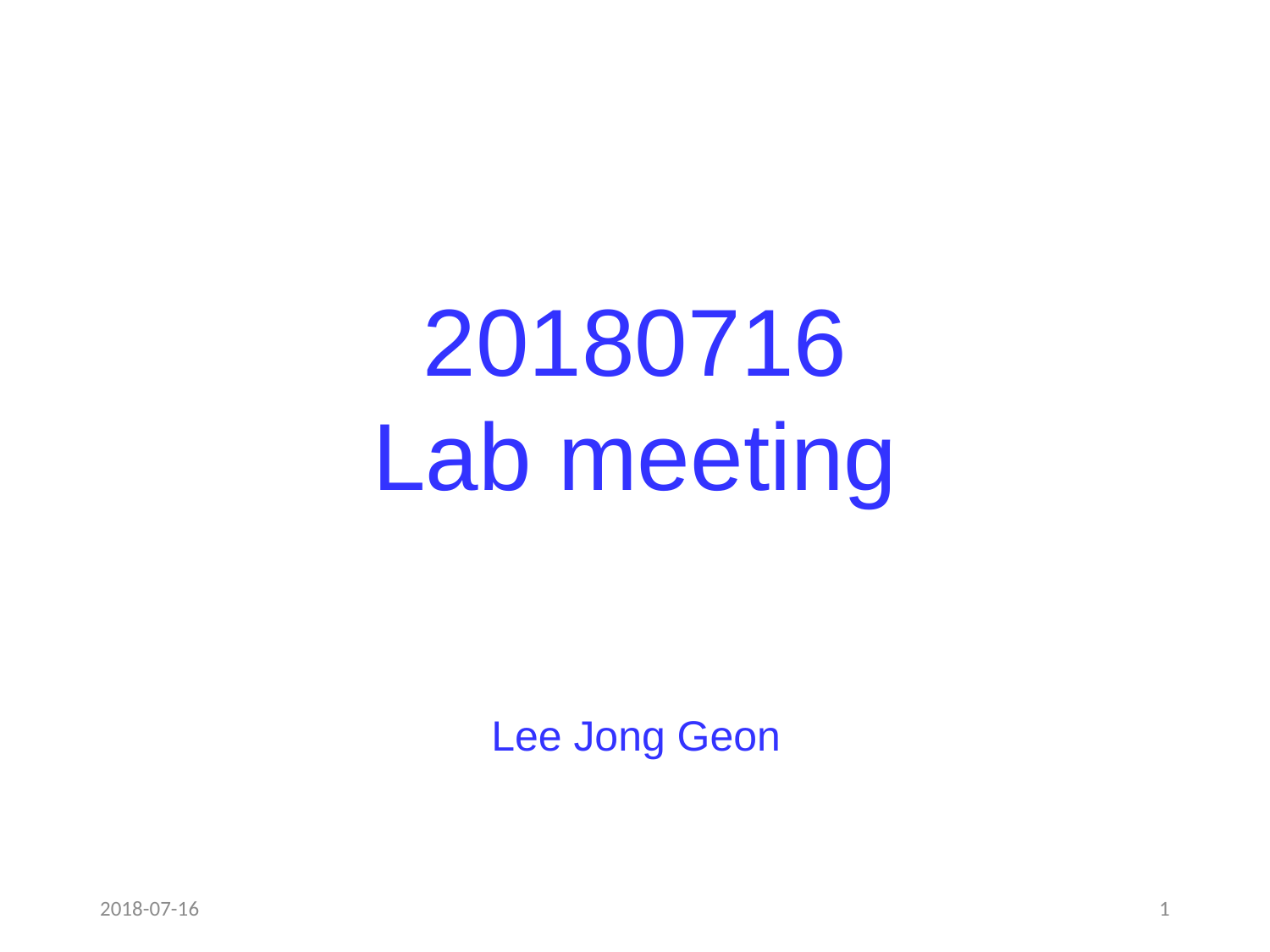

20180716
Lab meeting
Lee Jong Geon
2018-07-16
1